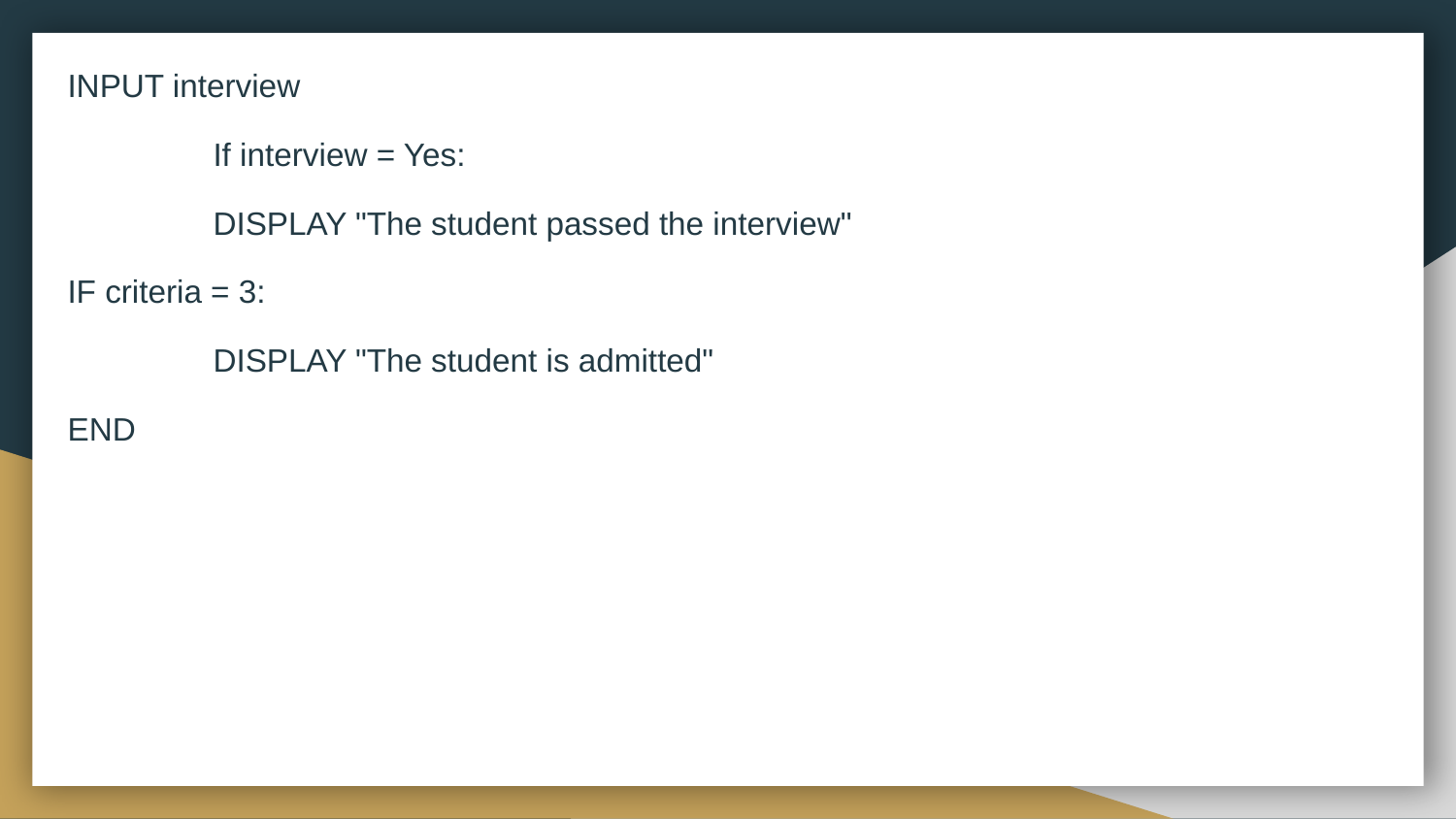

INPUT interview
	If interview = Yes:
	DISPLAY "The student passed the interview"
IF criteria = 3:
	DISPLAY "The student is admitted"
END